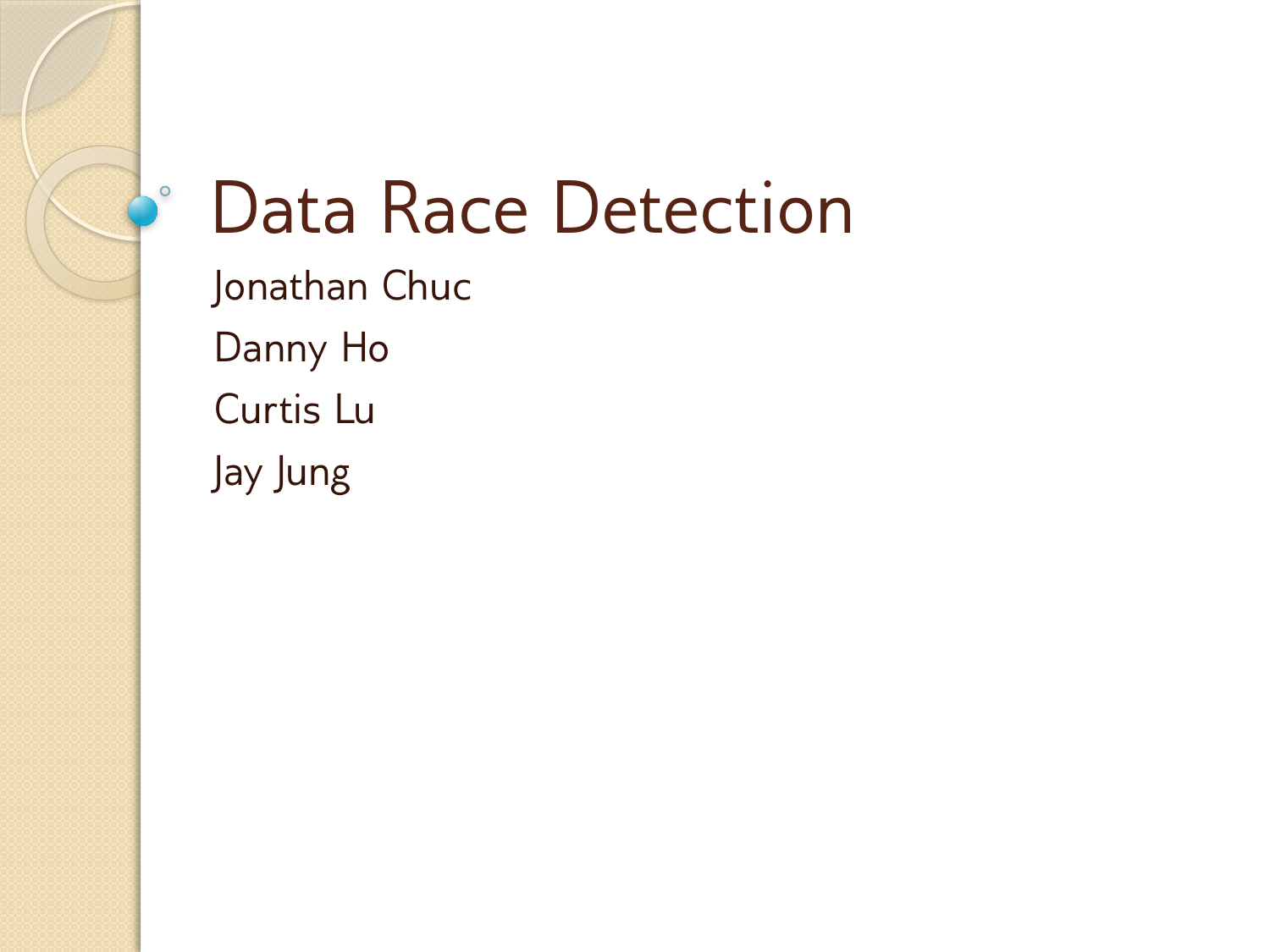

# Data Race Detection
Jonathan Chuc
Danny Ho
Curtis Lu
Jay Jung